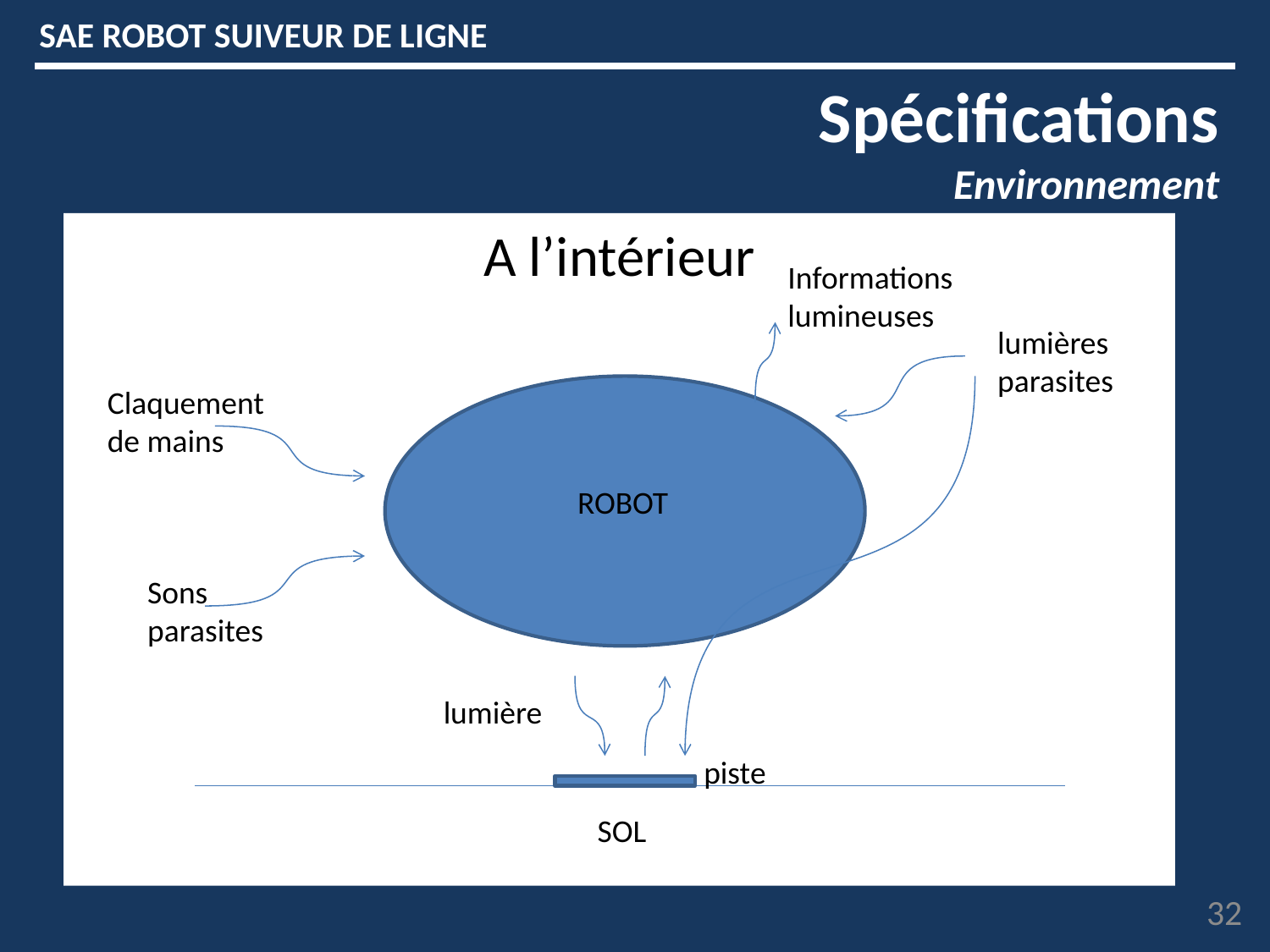

SAE ROBOT SUIVEUR DE LIGNE
Spécifications
Environnement
A l’intérieur
Informations lumineuses
lumières parasites

Claquement de mains
ROBOT
Sons parasites
lumière
piste

SOL
32